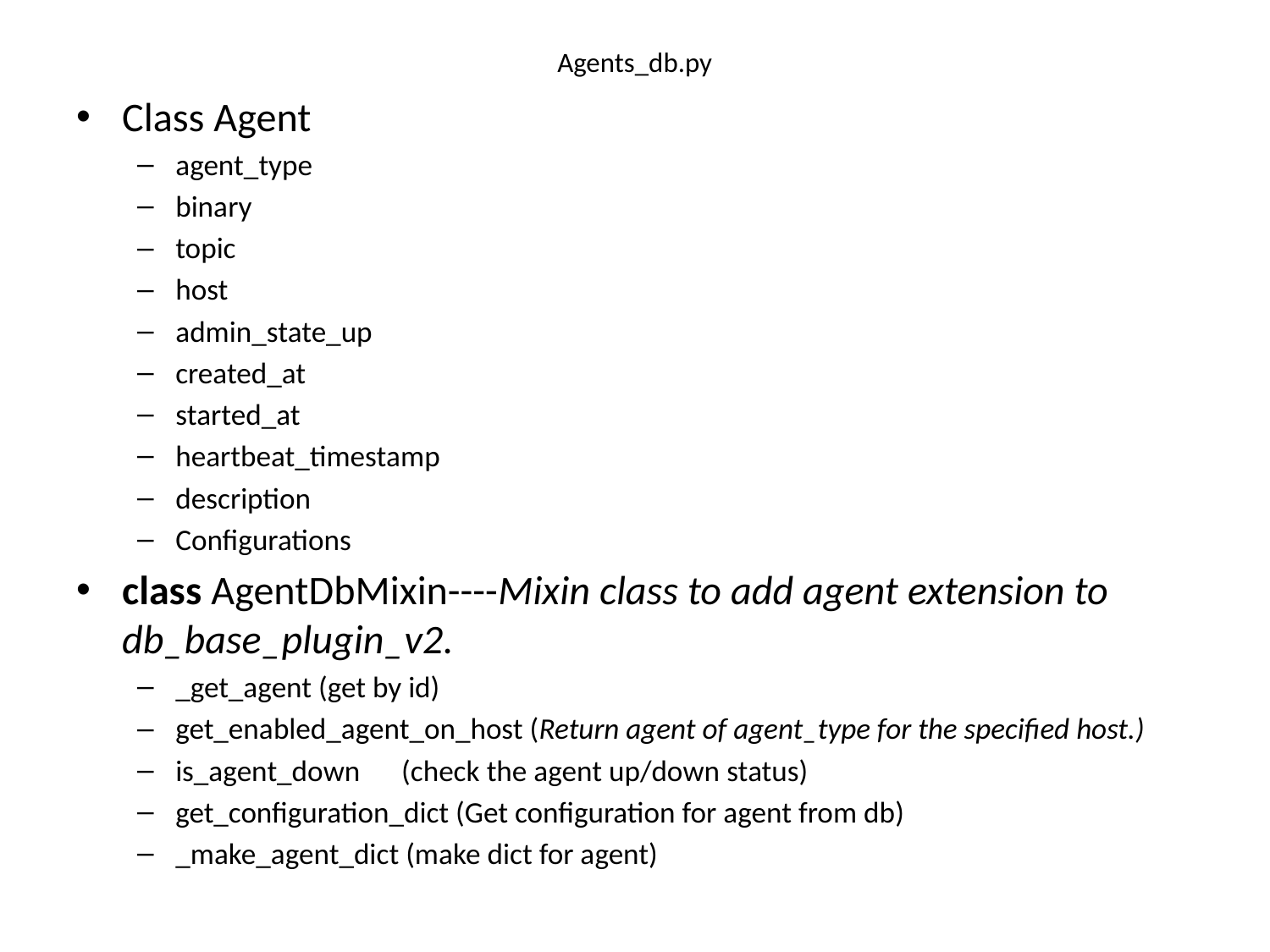

# Agents_db.py
Class Agent
agent_type
binary
topic
host
admin_state_up
created_at
started_at
heartbeat_timestamp
description
Configurations
class AgentDbMixin----Mixin class to add agent extension to db_base_plugin_v2.
_get_agent (get by id)
get_enabled_agent_on_host (Return agent of agent_type for the specified host.)
is_agent_down	(check the agent up/down status)
get_configuration_dict (Get configuration for agent from db)
_make_agent_dict (make dict for agent)